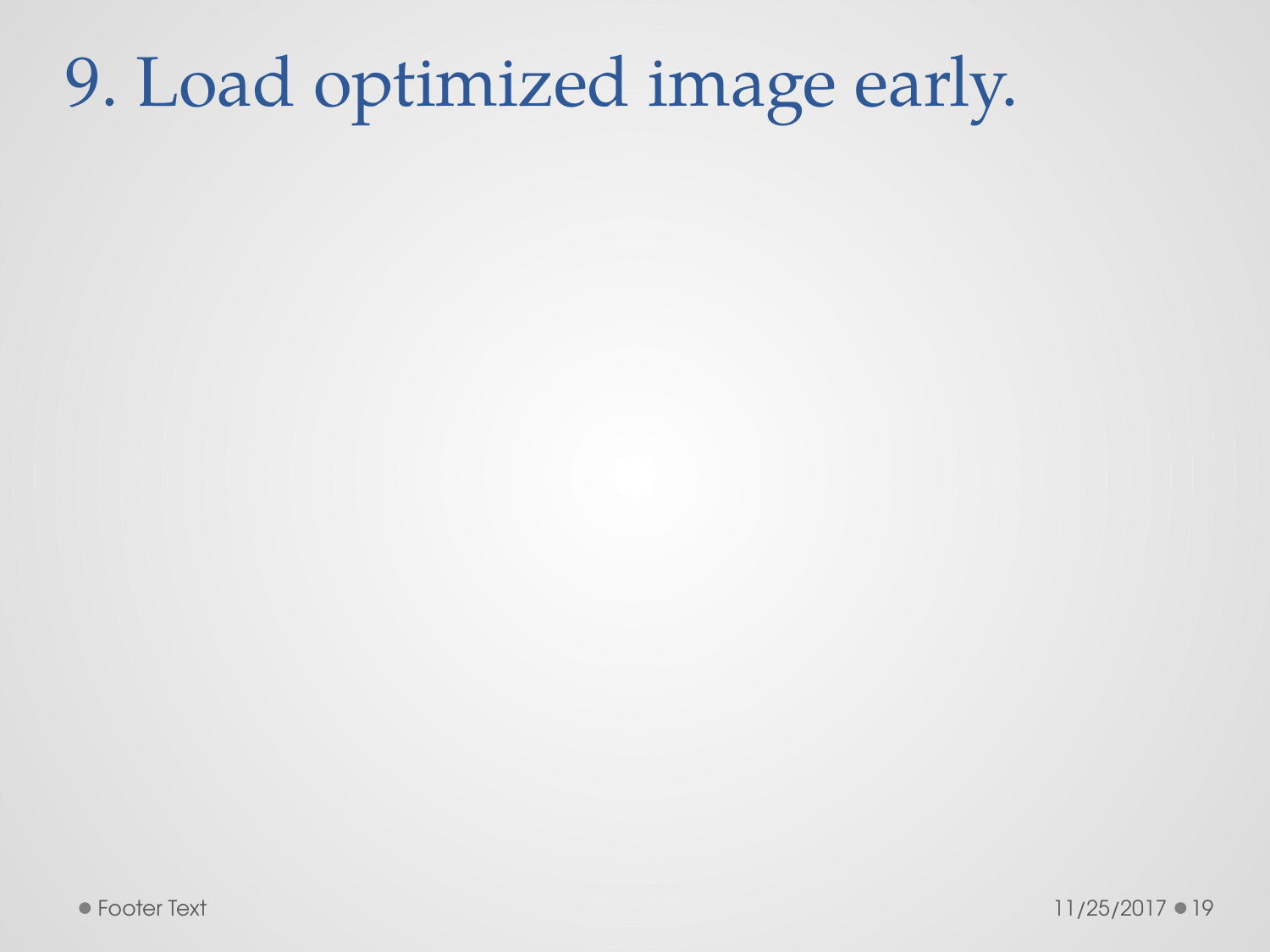

# 9. Load optimized image early.
Footer Text
11/25/2017
19